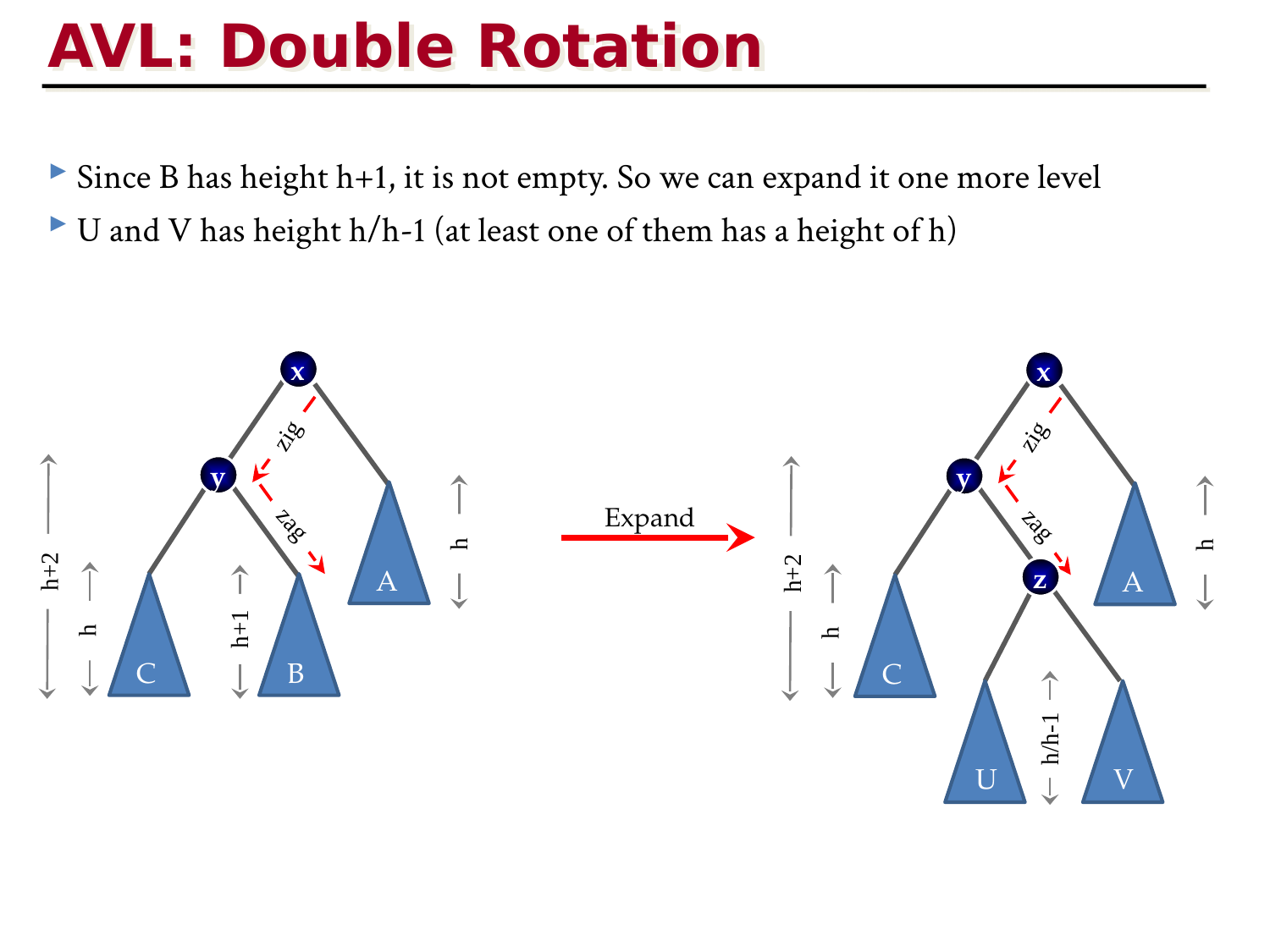

AVL: Double Rotation

 Since B has height h+1, it is not empty. So we can expand it one more level
 U and V has height h/h-1 (at least one of them has a height of h)
x
x
zig
zig
y
y

Expand
zag
zag
h
h
h+2
h+2
A
z
A

h+1
h
h
C
B
C

h/h-1
U
V